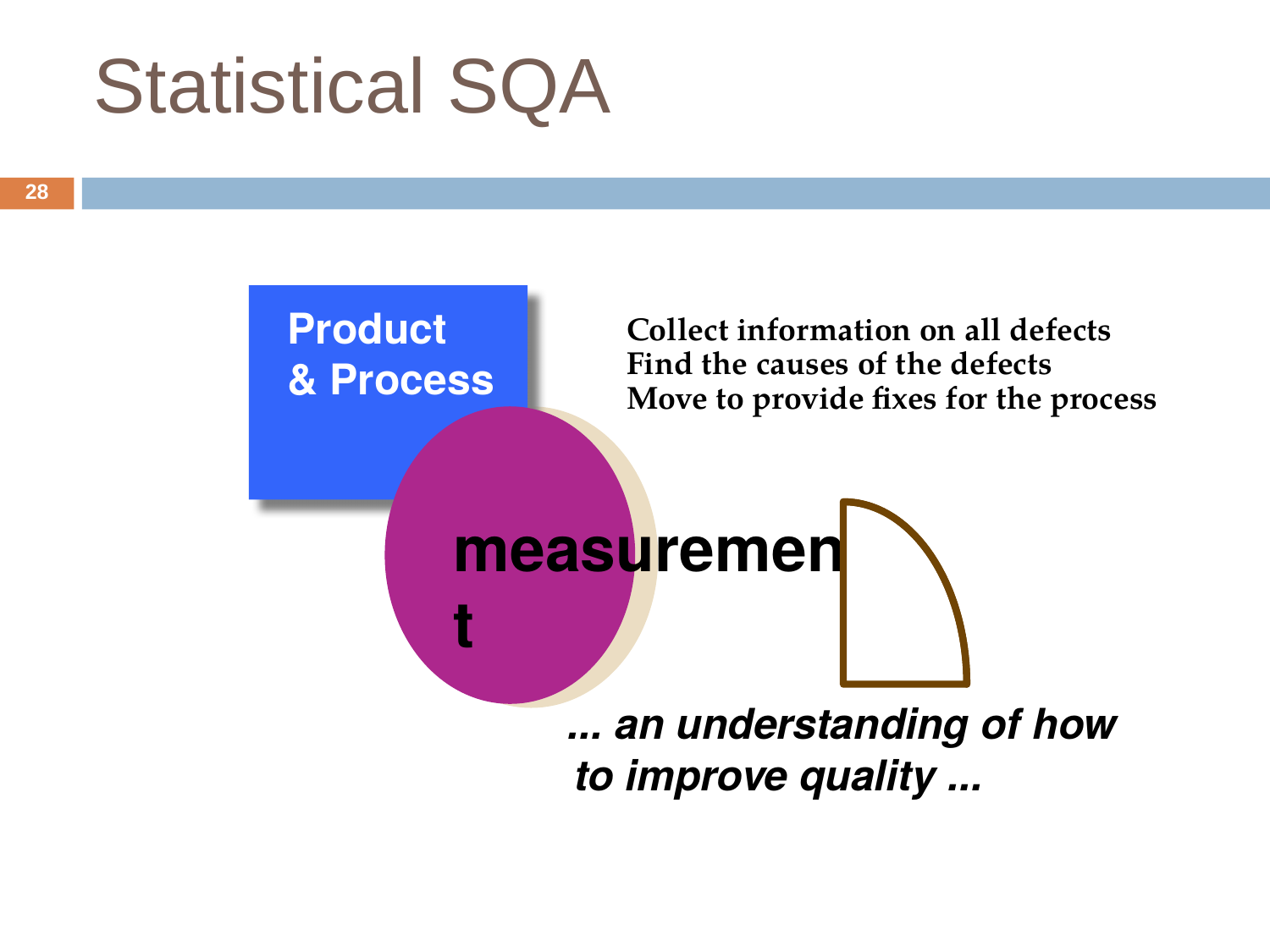

# Statistical SQA
28

Product
& Process
Collect information on all defects
Find the causes of the defects
Move to provide fixes for the process

measurement
... an understanding of how
to improve quality ...